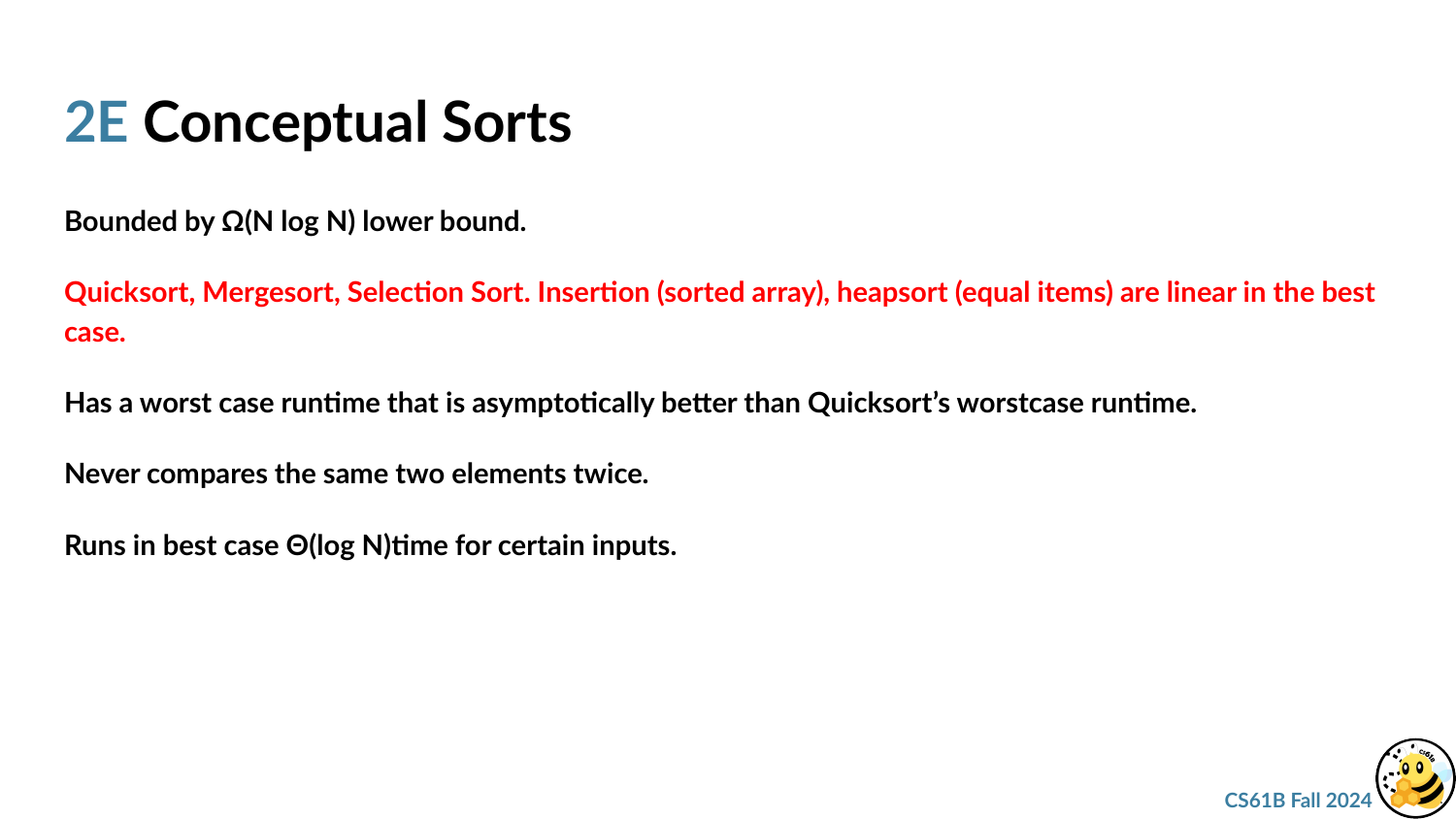

# 2E Conceptual Sorts
Bounded by Ω(N log N) lower bound.
Quicksort, Mergesort, Selection Sort. Insertion (sorted array), heapsort (equal items) are linear in the best case.
Has a worst case runtime that is asymptotically better than Quicksort’s worstcase runtime.
Never compares the same two elements twice.
Runs in best case Θ(log N)time for certain inputs.